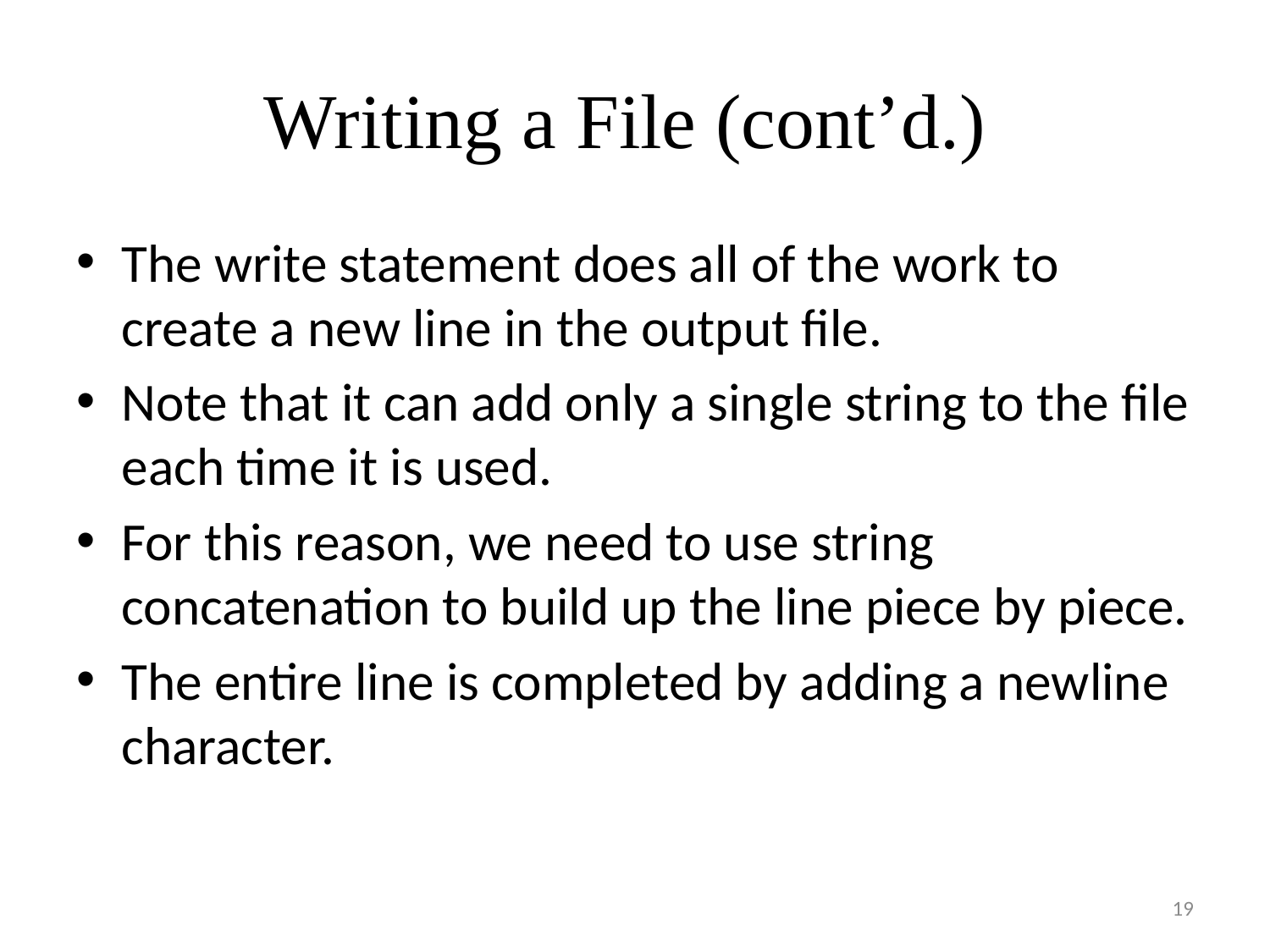

# Writing a File (cont’d.)
The write statement does all of the work to create a new line in the output file.
Note that it can add only a single string to the file each time it is used.
For this reason, we need to use string concatenation to build up the line piece by piece.
The entire line is completed by adding a newline character.
19